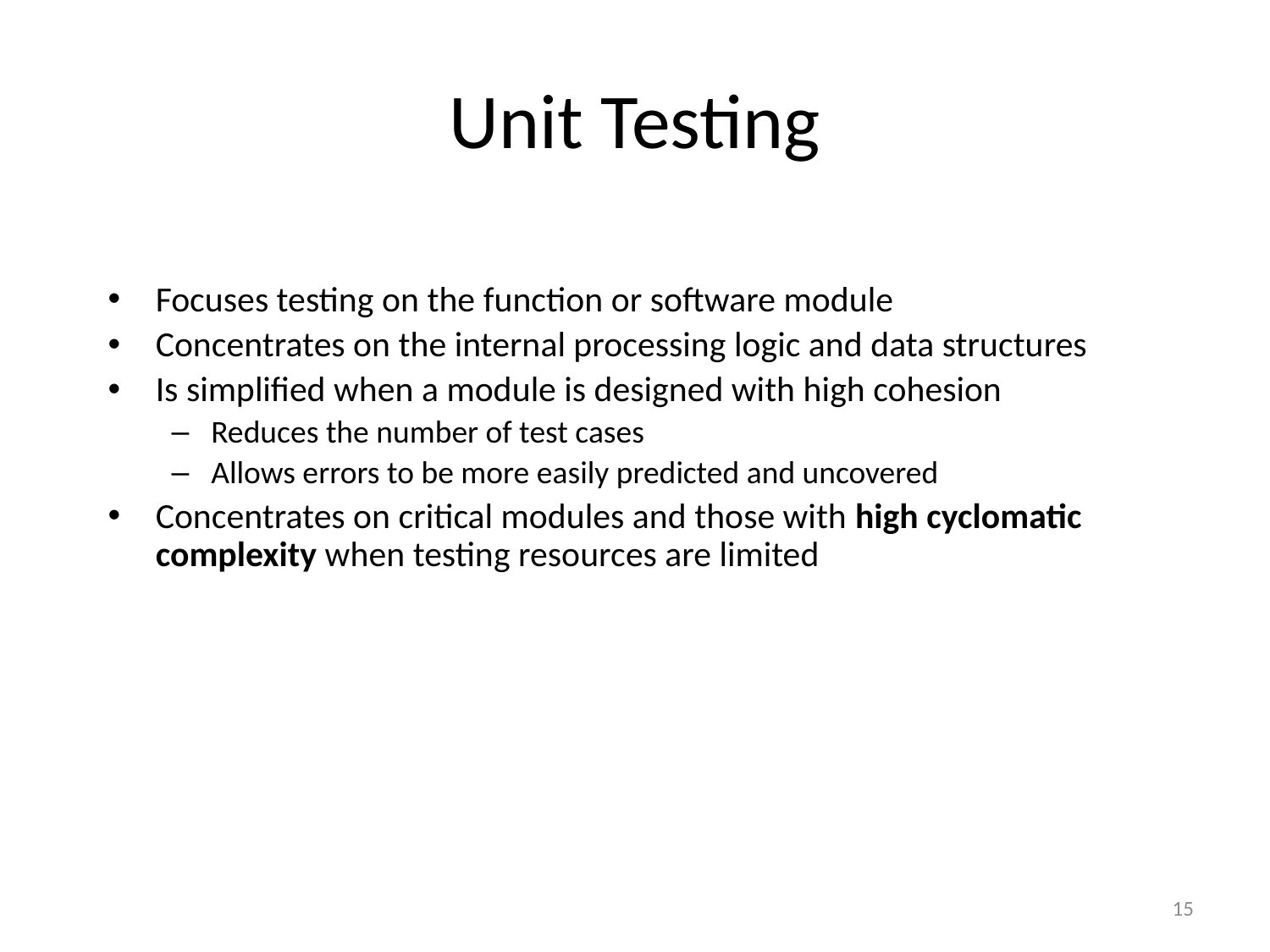

# Unit Testing
Focuses testing on the function or software module
Concentrates on the internal processing logic and data structures
Is simplified when a module is designed with high cohesion
Reduces the number of test cases
Allows errors to be more easily predicted and uncovered
Concentrates on critical modules and those with high cyclomatic complexity when testing resources are limited

15